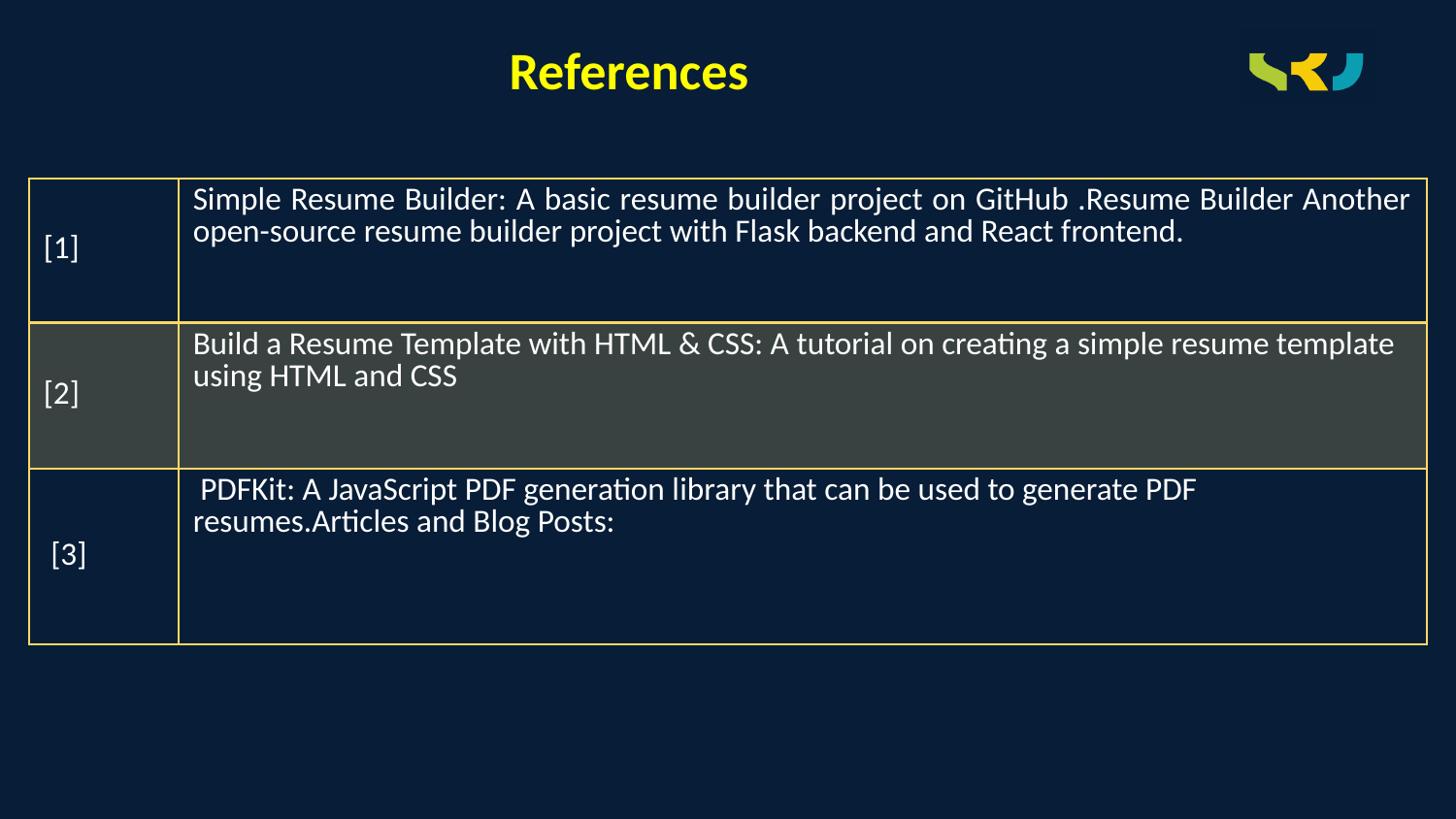

# References
| [1] | Simple Resume Builder: A basic resume builder project on GitHub .Resume Builder Another open-source resume builder project with Flask backend and React frontend. |
| --- | --- |
| [2] | Build a Resume Template with HTML & CSS: A tutorial on creating a simple resume template using HTML and CSS |
| [3] | PDFKit: A JavaScript PDF generation library that can be used to generate PDF resumes.Articles and Blog Posts: |